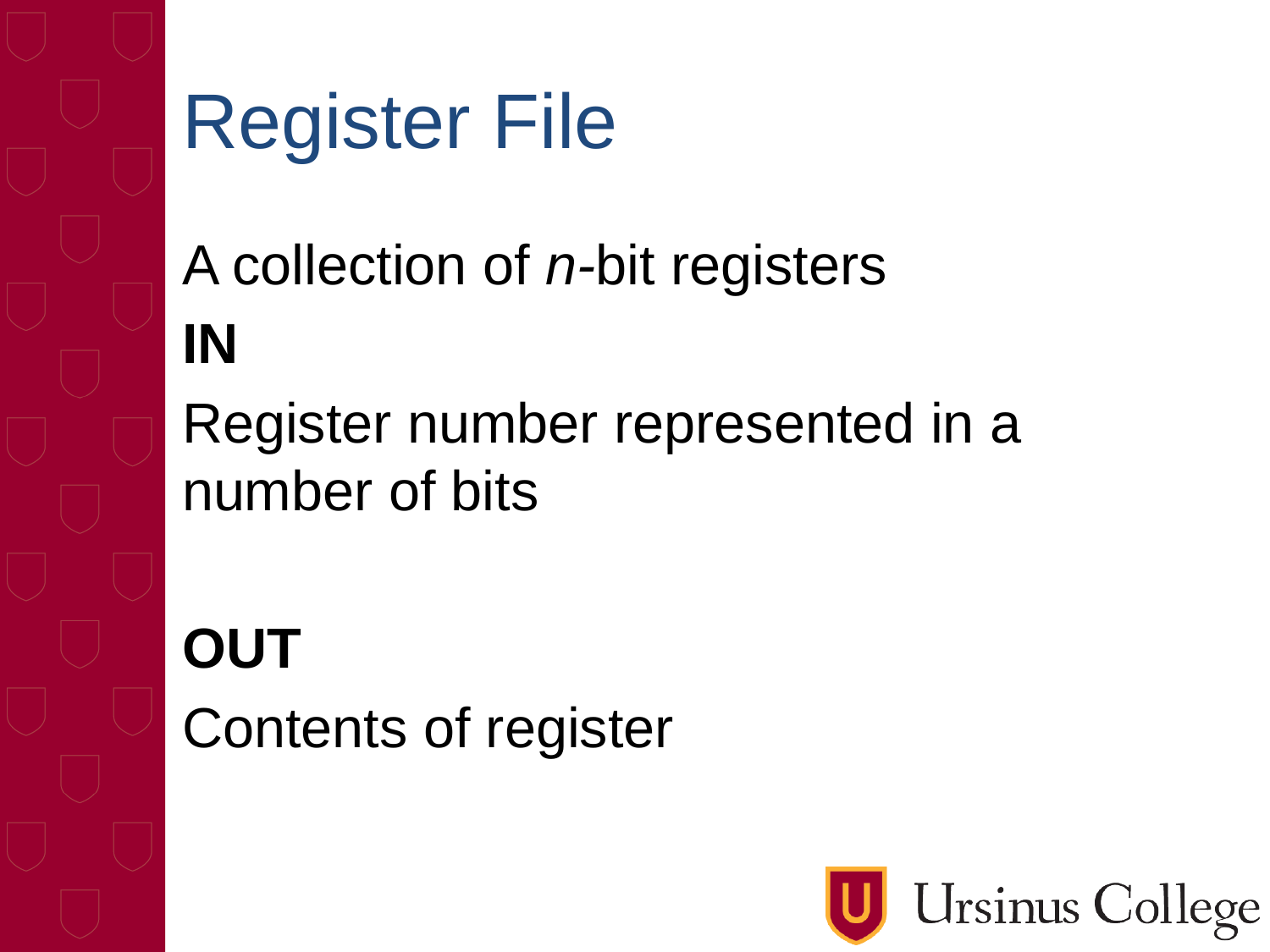

# Register File
A collection of n-bit registers
IN
Register number represented in a number of bits

OUT
Contents of register